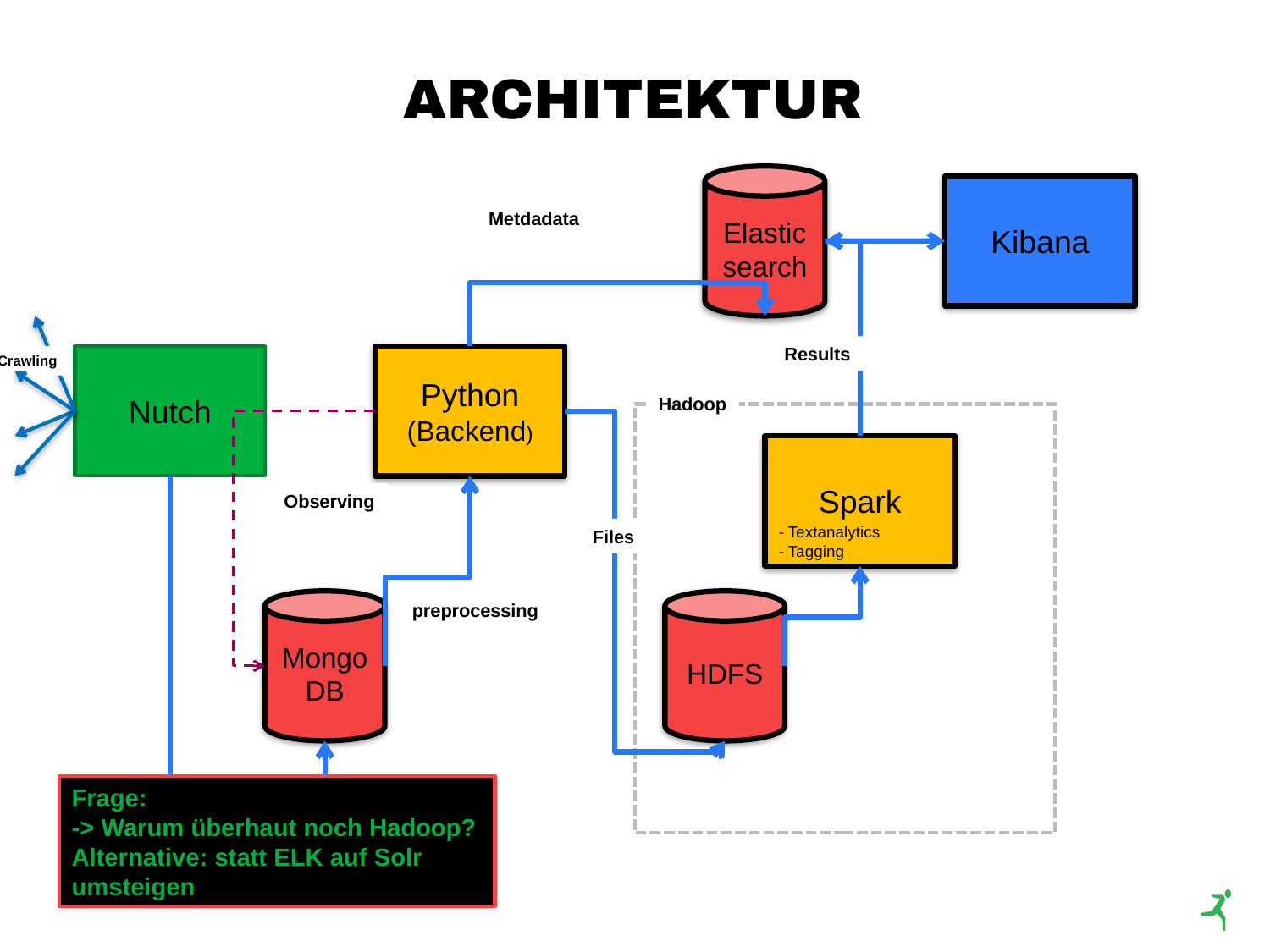

# Architektur
Elasticsearch
Kibana
Metdadata
Results
Crawling
Nutch
Python (Backend)
Hadoop

Spark
Observing
- Textanalytics
- Tagging
Files
MongoDB
HDFS
preprocessing
Frage:
-> Warum überhaut noch Hadoop?
Alternative: statt ELK auf Solr umsteigen